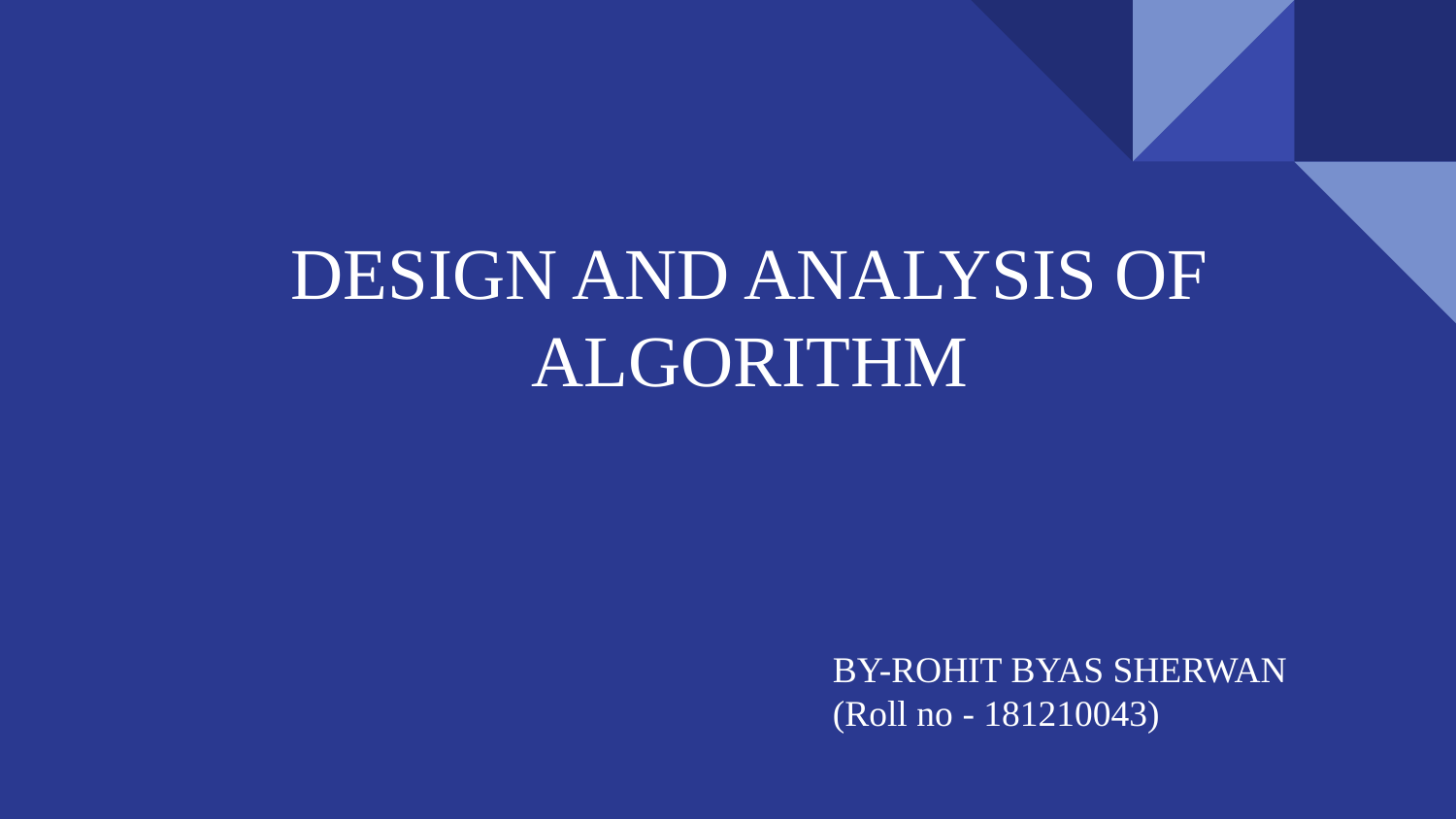

# DESIGN AND ANALYSIS OF ALGORITHM
BY-ROHIT BYAS SHERWAN
(Roll no - 181210043)